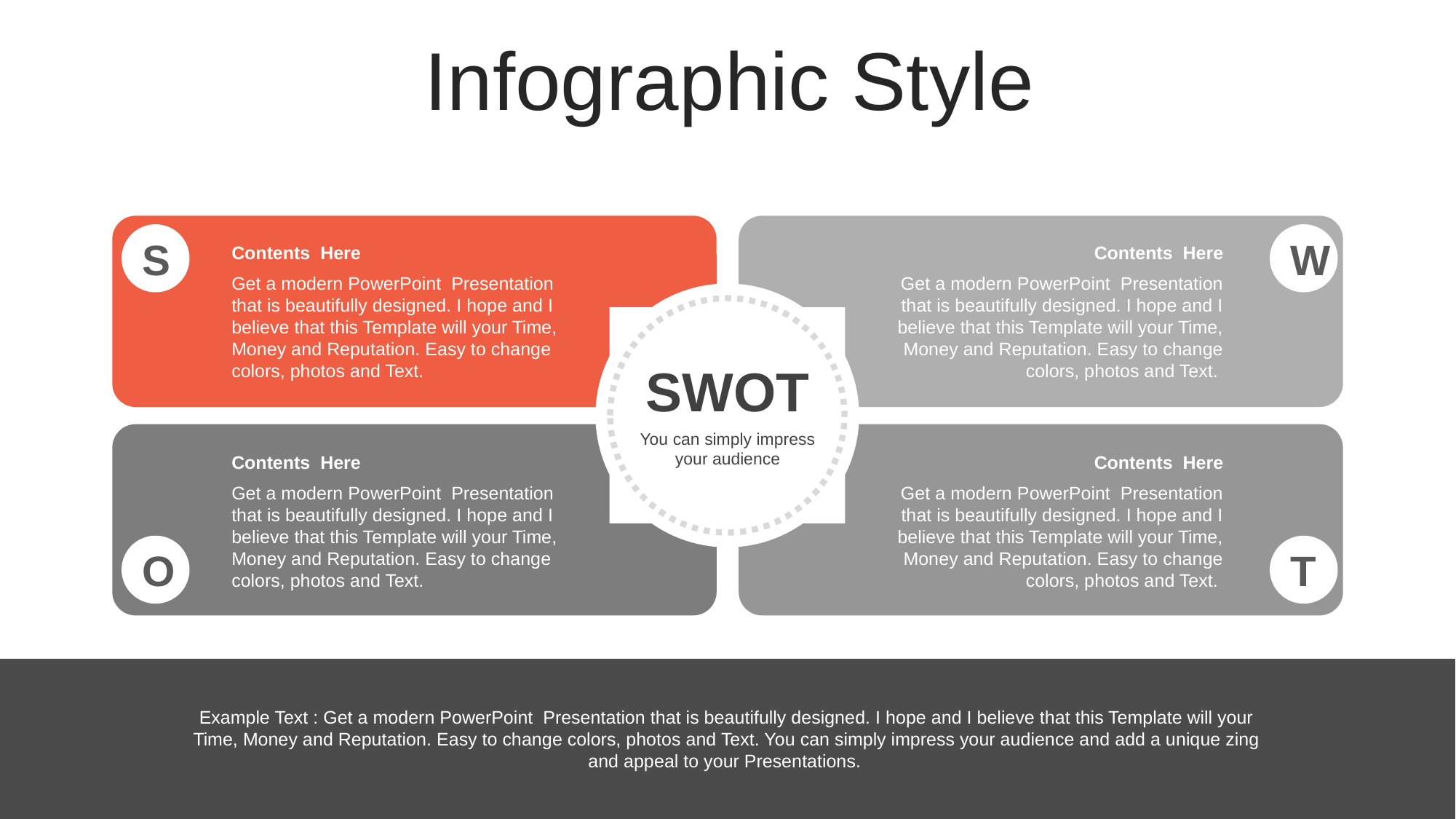

Infographic Style

S
W
Contents  Here
Get a modern PowerPoint  Presentation that is beautifully designed. I hope and I believe that this Template will your Time, Money and Reputation. Easy to change colors, photos and Text.
Contents  Here
Get a modern PowerPoint  Presentation that is beautifully designed. I hope and I believe that this Template will your Time, Money and Reputation. Easy to change colors, photos and Text.

SWOT
You can simply impress your audience
Contents  Here
Get a modern PowerPoint  Presentation that is beautifully designed. I hope and I believe that this Template will your Time, Money and Reputation. Easy to change colors, photos and Text.
Contents  Here
Get a modern PowerPoint  Presentation that is beautifully designed. I hope and I believe that this Template will your Time, Money and Reputation. Easy to change colors, photos and Text.
O
T

Example Text : Get a modern PowerPoint  Presentation that is beautifully designed. I hope and I believe that this Template will your Time, Money and Reputation. Easy to change colors, photos and Text. You can simply impress your audience and add a unique zing and appeal to your Presentations.